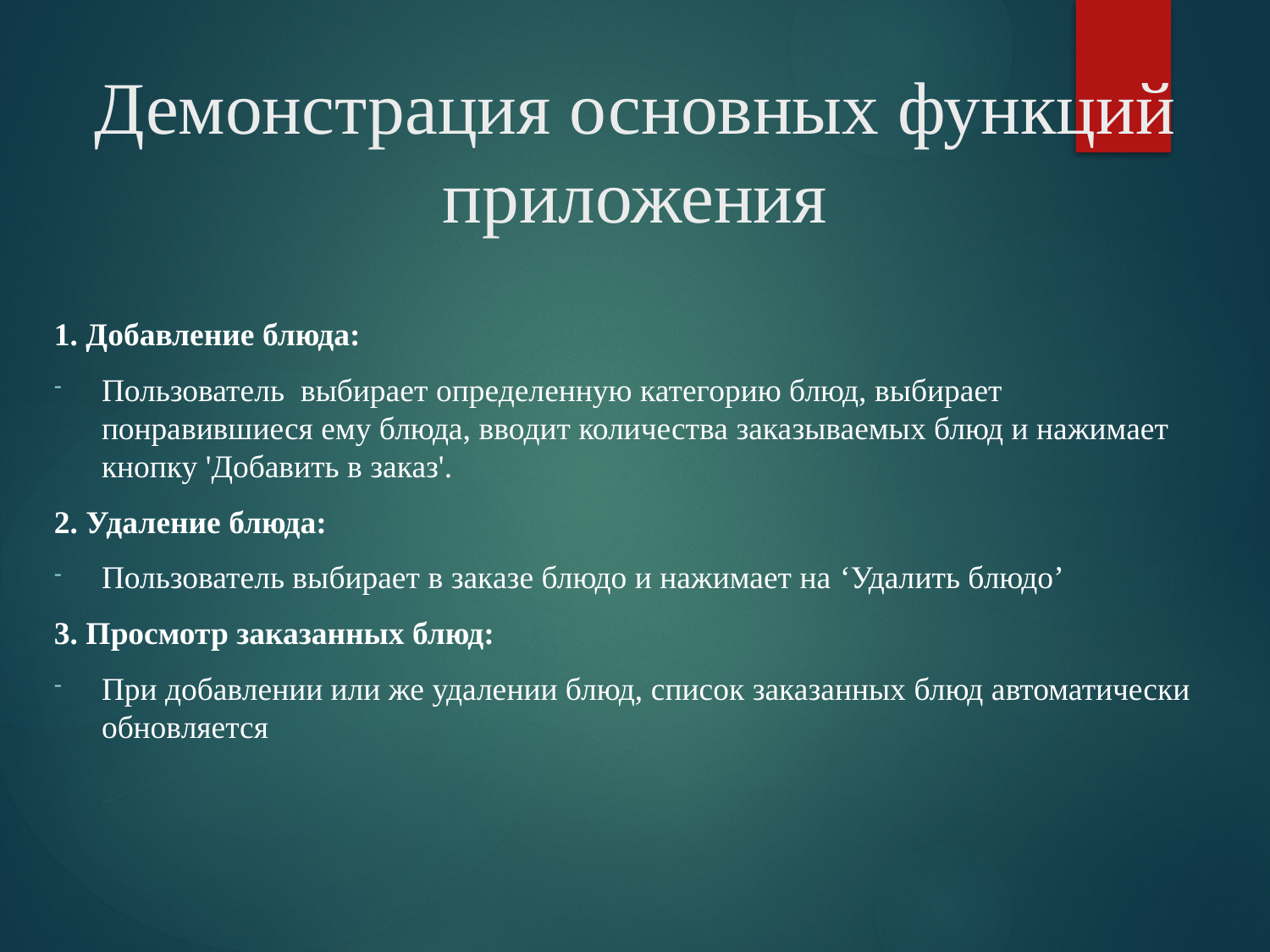

# Демонстрация основных функций приложения
1. Добавление блюда:
Пользователь  выбирает определенную категорию блюд, выбирает понравившиеся ему блюда, вводит количества заказываемых блюд и нажимает кнопку 'Добавить в заказ'.
2. Удаление блюда:
Пользователь выбирает в заказе блюдо и нажимает на ‘Удалить блюдо’
3. Просмотр заказанных блюд:
При добавлении или же удалении блюд, список заказанных блюд автоматически обновляется